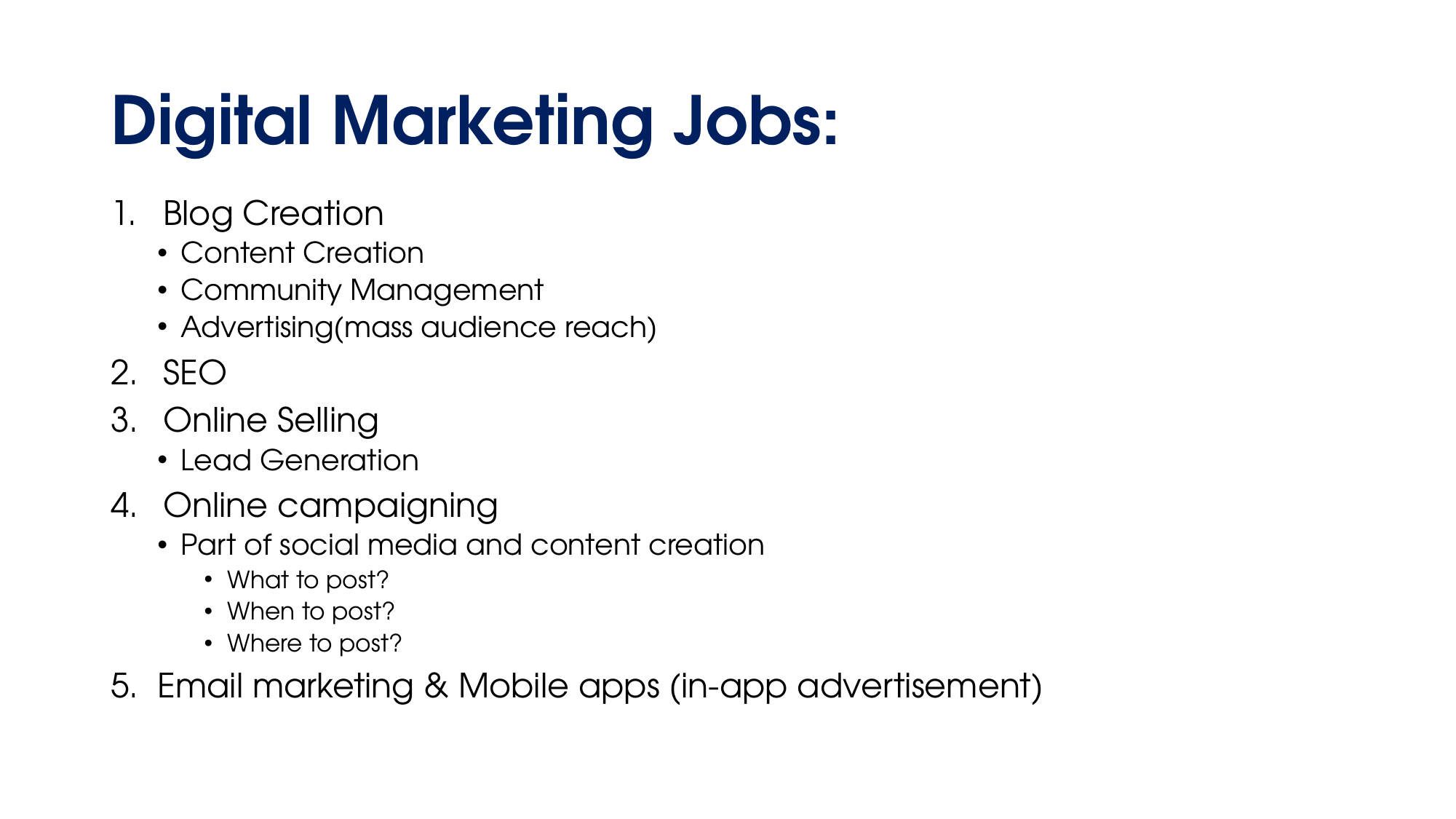

# Digital Marketing Jobs:
Blog Creation
Content Creation
Community Management
Advertising(mass audience reach)
SEO
Online Selling
Lead Generation
Online campaigning
Part of social media and content creation
What to post?
When to post?
Where to post?
Email marketing & Mobile apps (in-app advertisement)